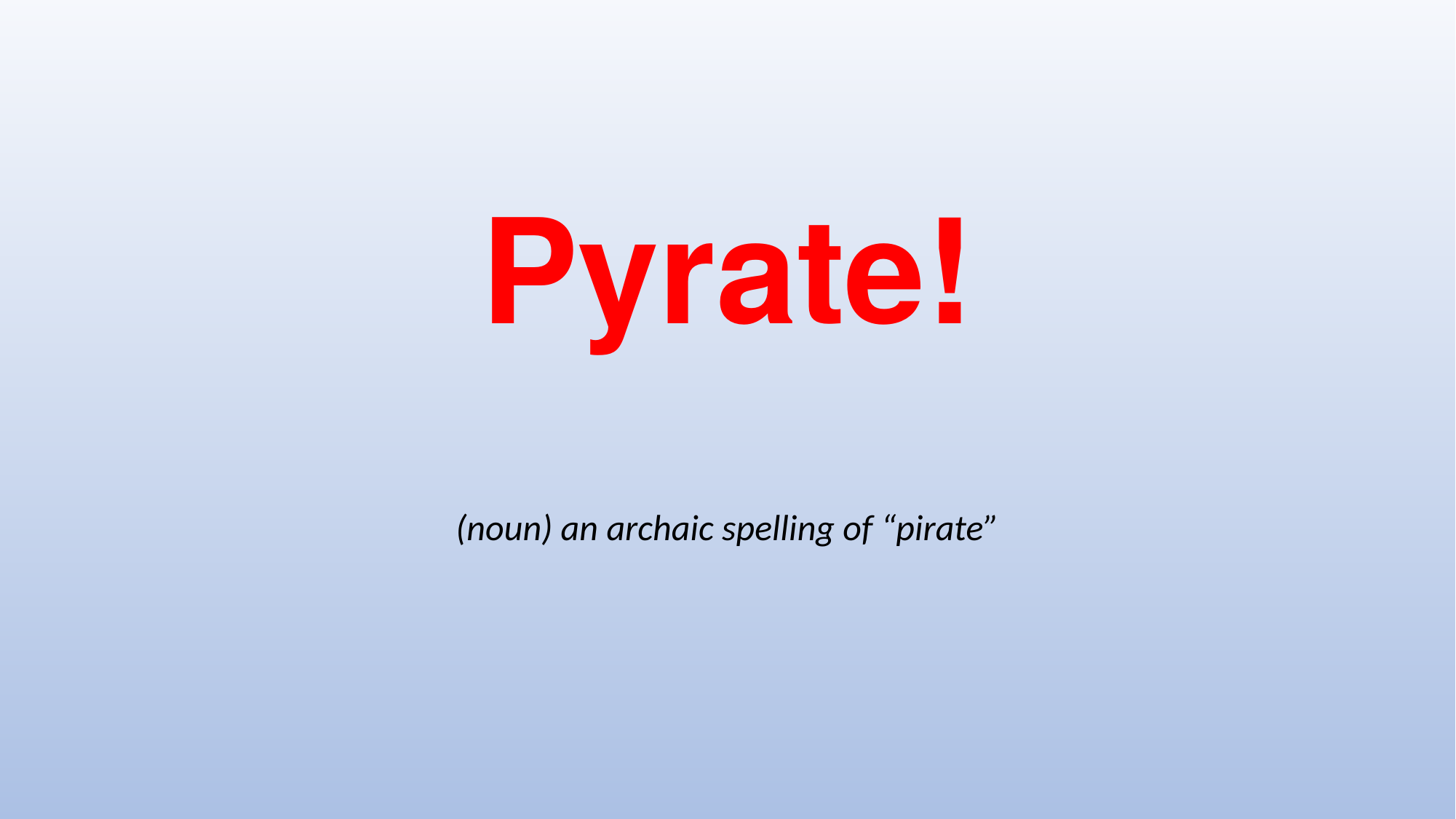

# Pyrate!
(noun) an archaic spelling of “pirate”